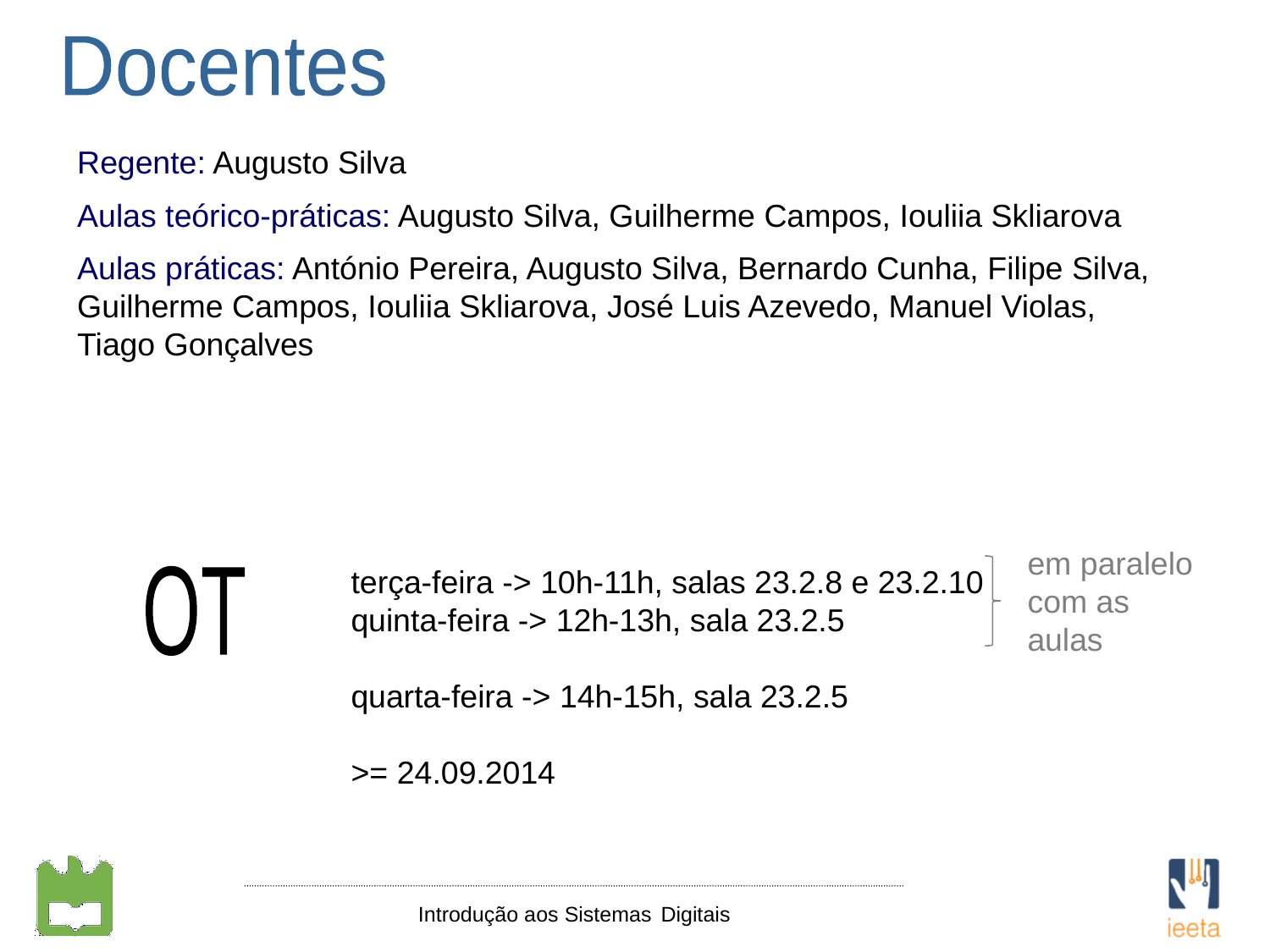

Docentes
Regente: Augusto Silva
Aulas teórico-práticas: Augusto Silva, Guilherme Campos, Iouliia Skliarova
Aulas práticas: António Pereira, Augusto Silva, Bernardo Cunha, Filipe Silva, Guilherme Campos, Iouliia Skliarova, José Luis Azevedo, Manuel Violas, Tiago Gonçalves
em paralelo com as aulas
terça-feira -> 10h-11h, salas 23.2.8 e 23.2.10
quinta-feira -> 12h-13h, sala 23.2.5

quarta-feira -> 14h-15h, sala 23.2.5

>= 24.09.2014

OT